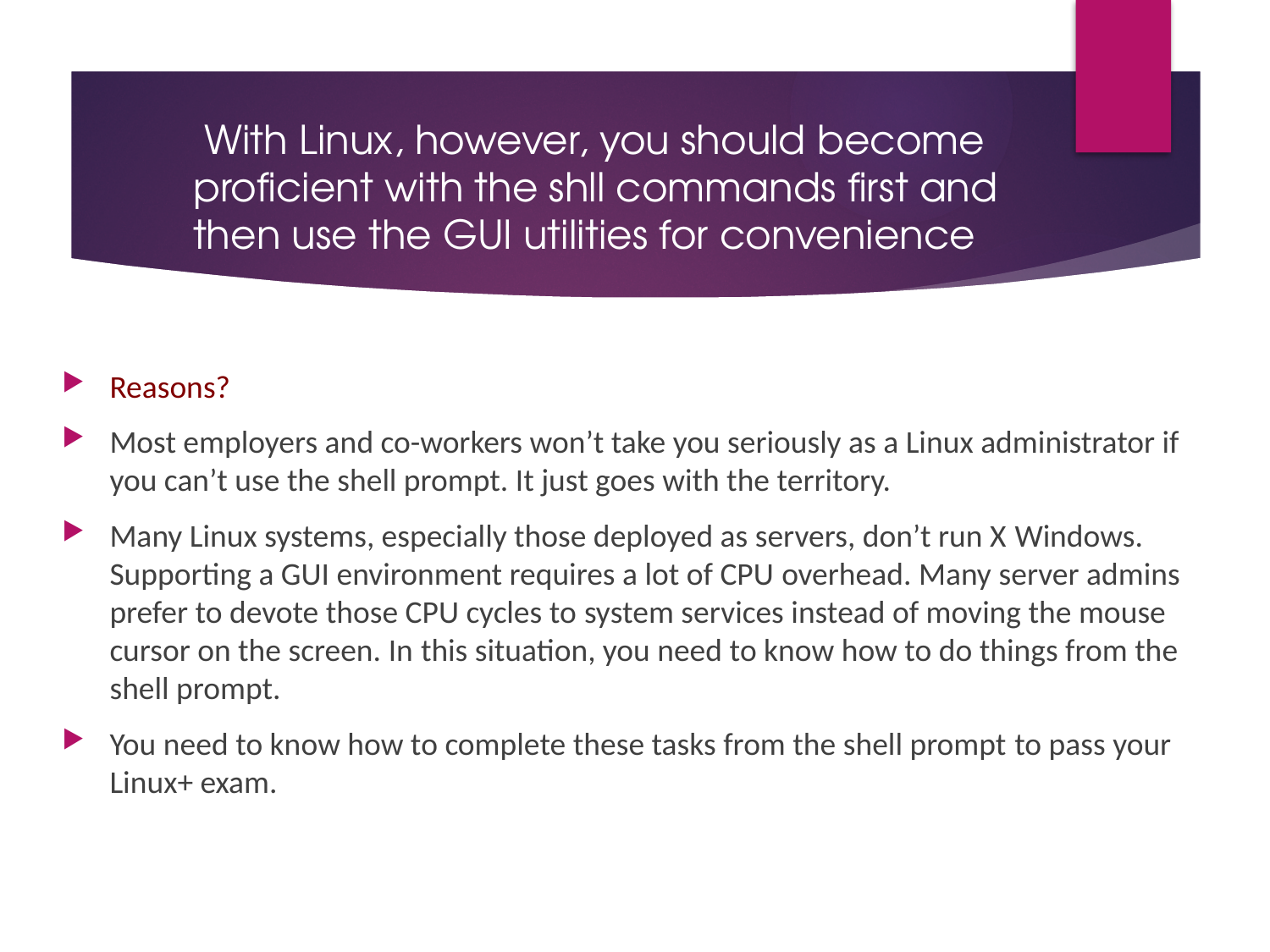

# With Linux, however, you should become proficient with the shll commands first and then use the GUI utilities for convenience
Reasons?
Most employers and co-workers won’t take you seriously as a Linux administrator if you can’t use the shell prompt. It just goes with the territory.
Many Linux systems, especially those deployed as servers, don’t run X Windows. Supporting a GUI environment requires a lot of CPU overhead. Many server admins prefer to devote those CPU cycles to system services instead of moving the mouse cursor on the screen. In this situation, you need to know how to do things from the shell prompt.
You need to know how to complete these tasks from the shell prompt to pass your Linux+ exam.